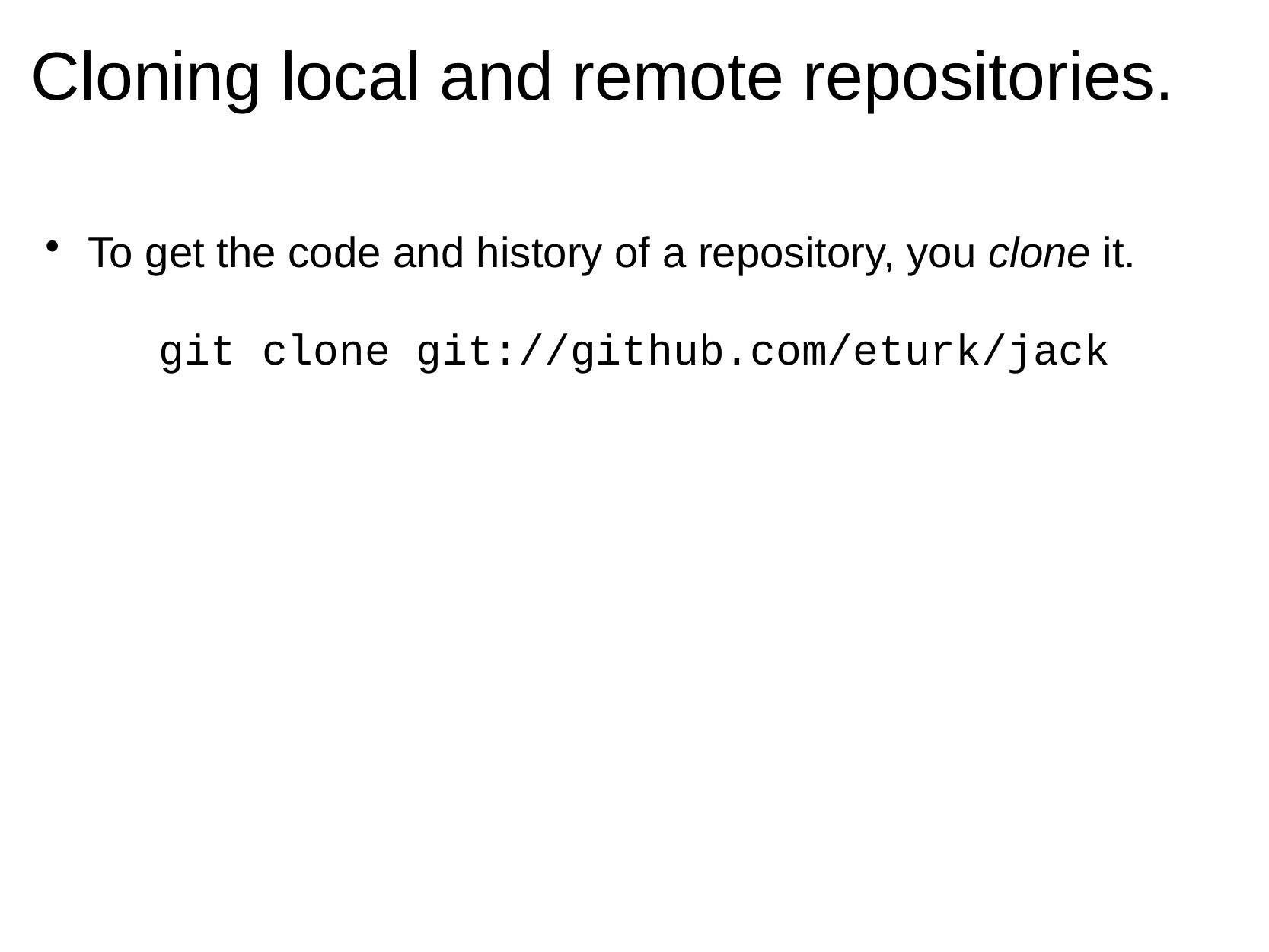

# Cloning local and remote repositories.
To get the code and history of a repository, you ﻿clone it.

git clone git://github.com/eturk/jack